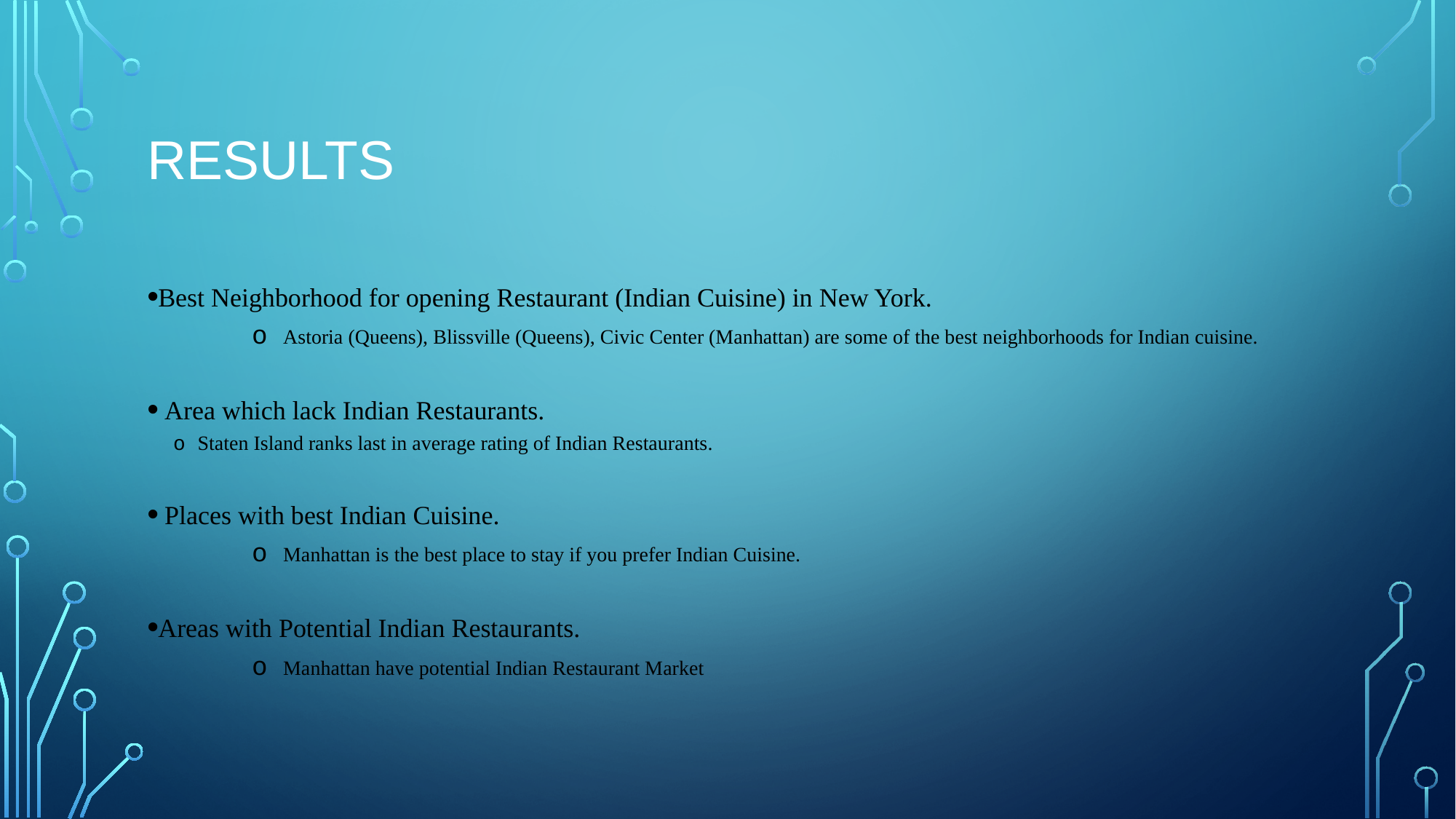

# results
Best Neighborhood for opening Restaurant (Indian Cuisine) in New York.
	o Astoria (Queens), Blissville (Queens), Civic Center (Manhattan) are some of the best neighborhoods for Indian cuisine.

 Area which lack Indian Restaurants.
	o Staten Island ranks last in average rating of Indian Restaurants.

 Places with best Indian Cuisine.
	o Manhattan is the best place to stay if you prefer Indian Cuisine.

Areas with Potential Indian Restaurants.
	o Manhattan have potential Indian Restaurant Market